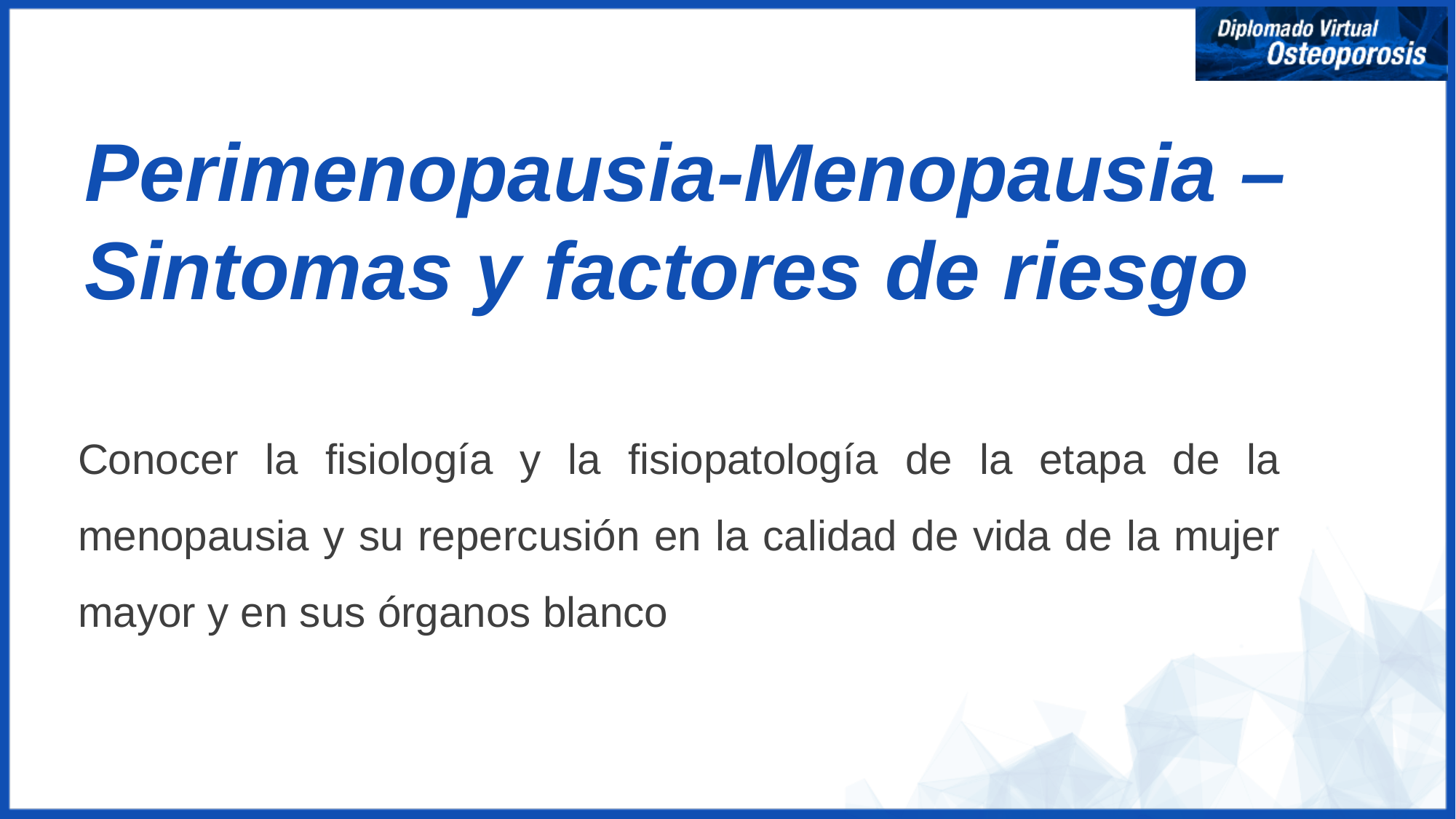

Perimenopausia-Menopausia – Sintomas y factores de riesgo

Conocer la fisiología y la fisiopatología de la etapa de la menopausia y su repercusión en la calidad de vida de la mujer mayor y en sus órganos blanco